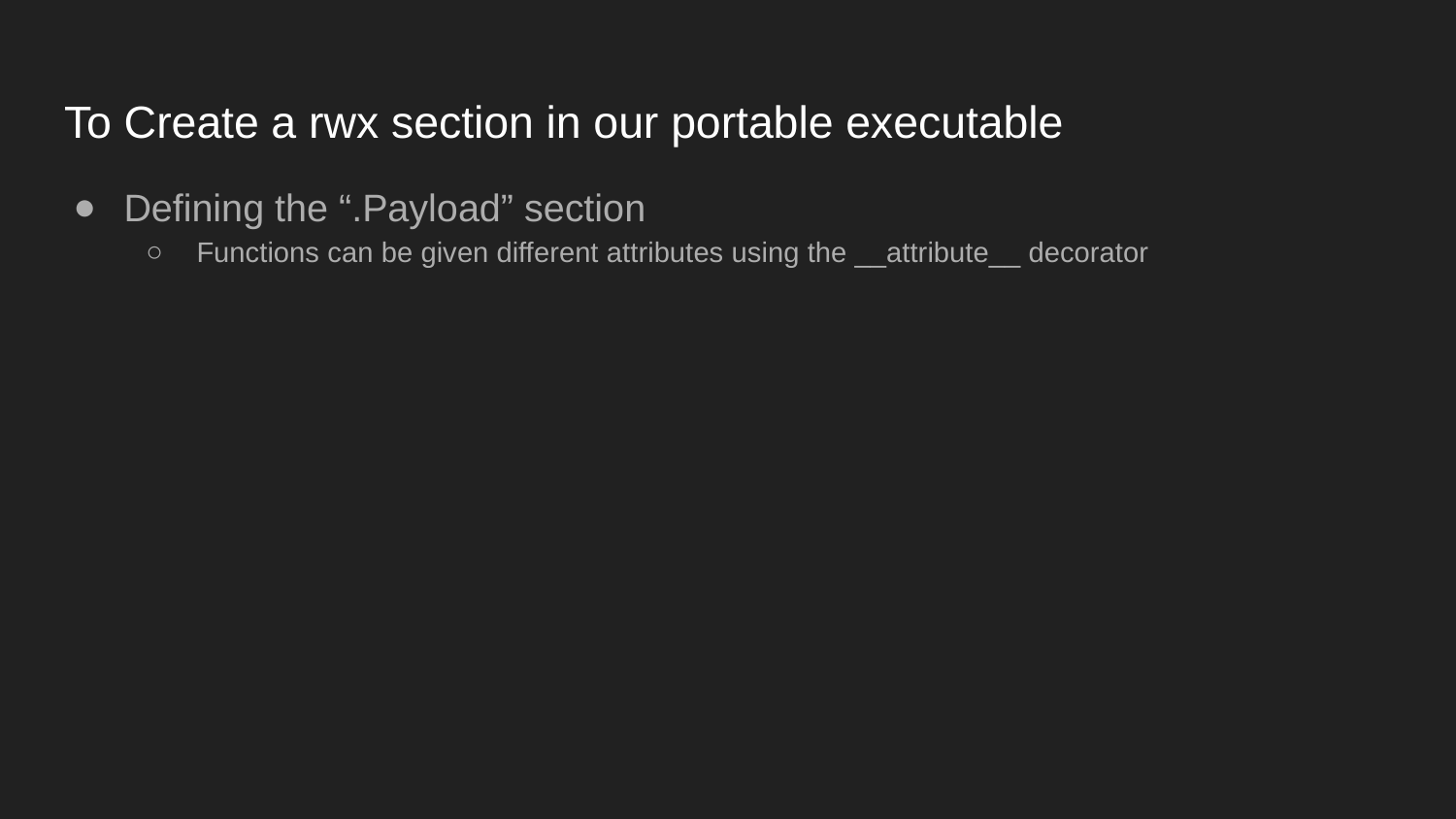

# To Create a rwx section in our portable executable

Defining the “.Payload” section
Functions can be given different attributes using the __attribute__ decorator